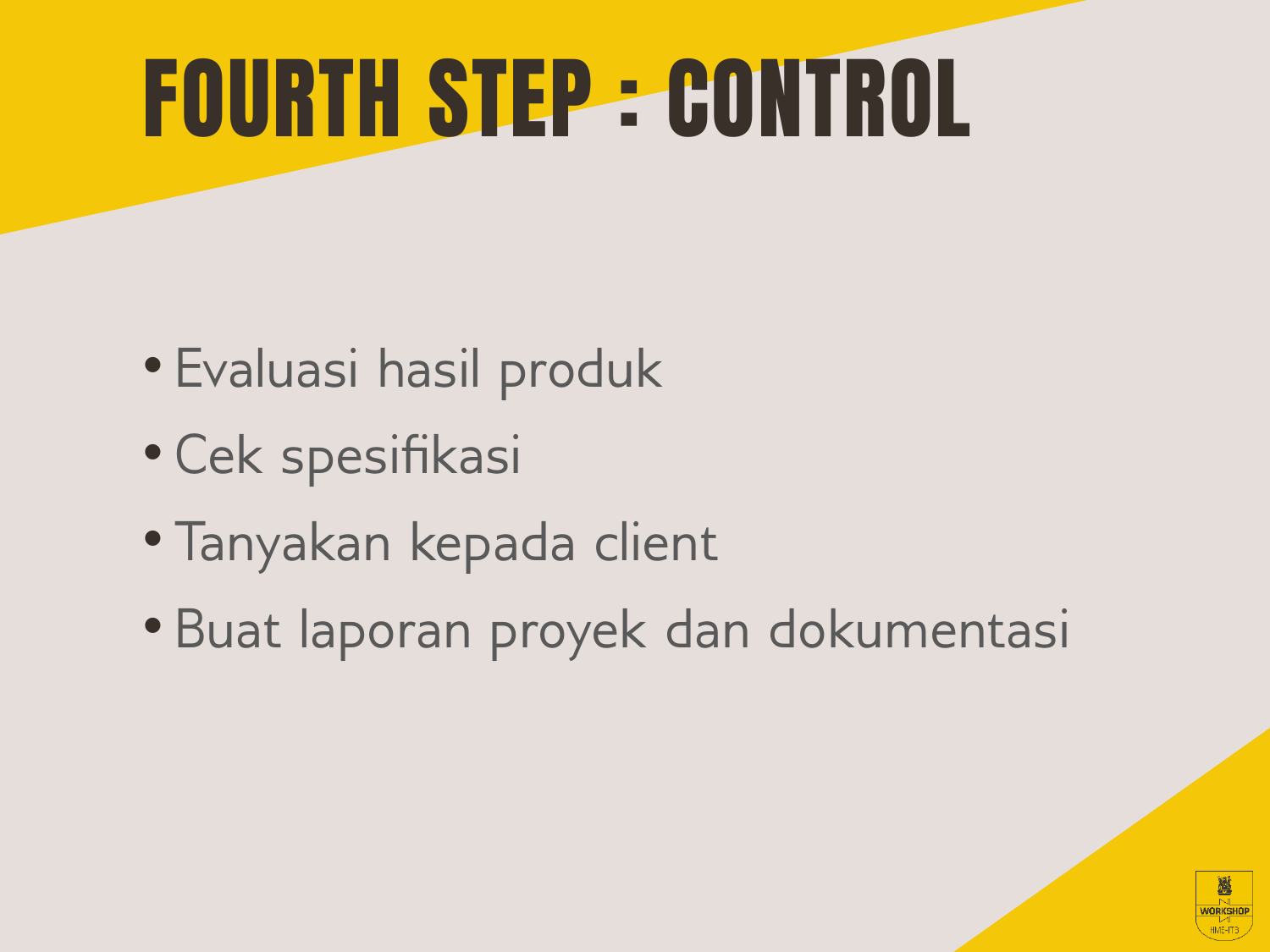

# FOURTH step : CONTROL
Evaluasi hasil produk
Cek spesifikasi
Tanyakan kepada client
Buat laporan proyek dan dokumentasi